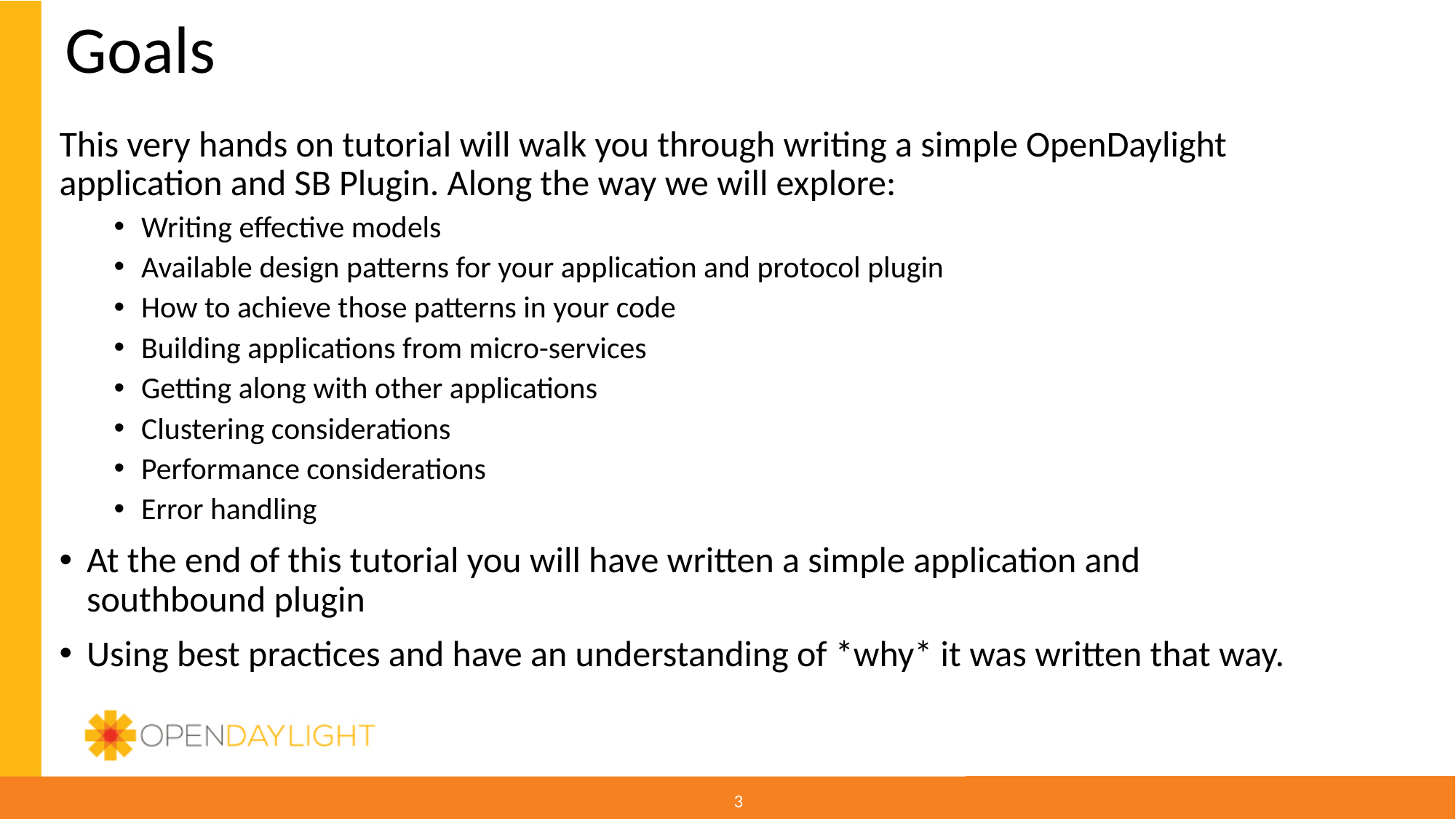

# Goals
This very hands on tutorial will walk you through writing a simple OpenDaylight application and SB Plugin. Along the way we will explore:
Writing effective models
Available design patterns for your application and protocol plugin
How to achieve those patterns in your code
Building applications from micro-services
Getting along with other applications
Clustering considerations
Performance considerations
Error handling
At the end of this tutorial you will have written a simple application and southbound plugin
Using best practices and have an understanding of *why* it was written that way.
3